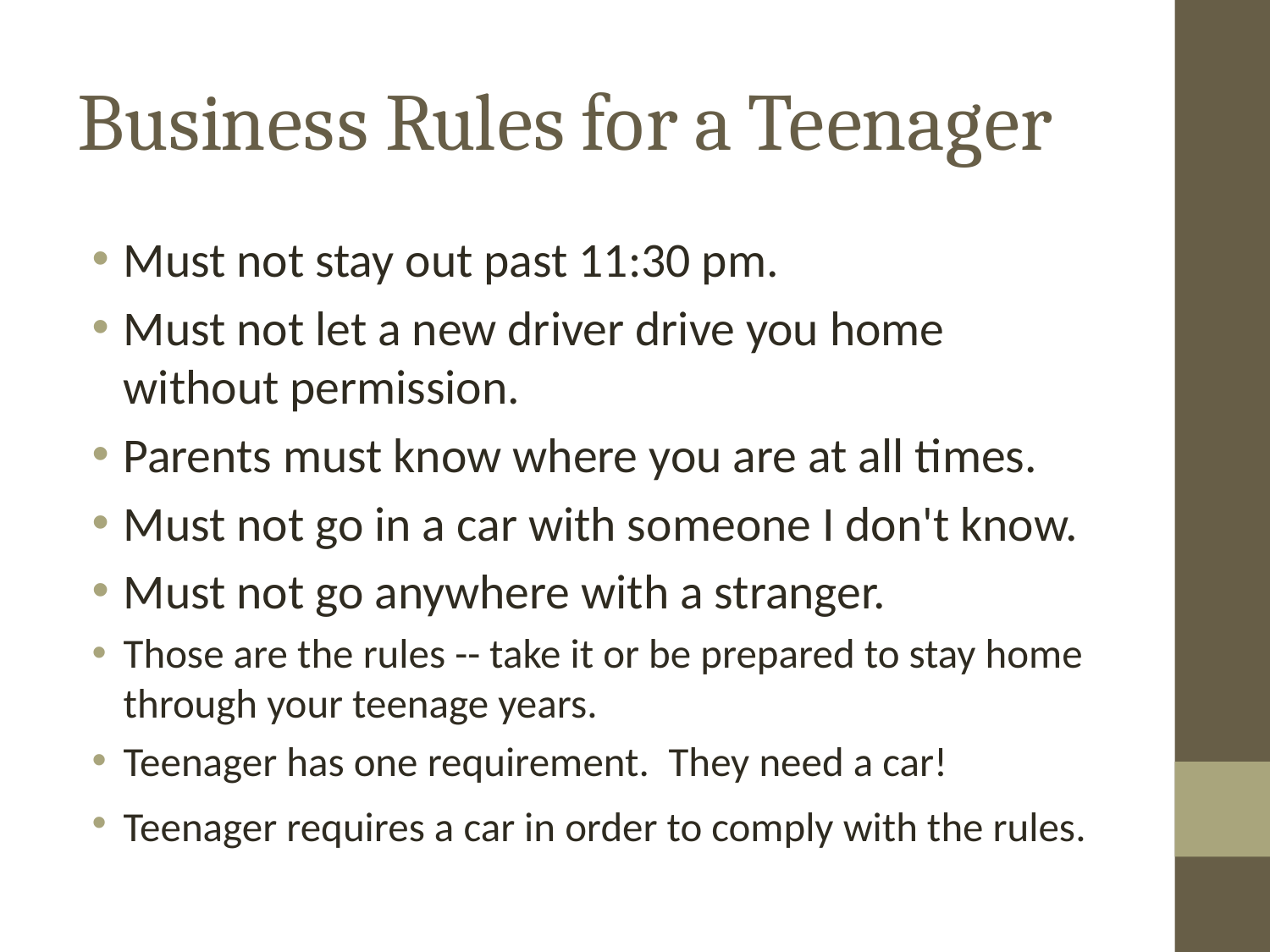

# Business Rules for a Teenager
Must not stay out past 11:30 pm.
Must not let a new driver drive you home without permission.
Parents must know where you are at all times.
Must not go in a car with someone I don't know.
Must not go anywhere with a stranger.
Those are the rules -- take it or be prepared to stay home through your teenage years.
Teenager has one requirement.  They need a car!
Teenager requires a car in order to comply with the rules.